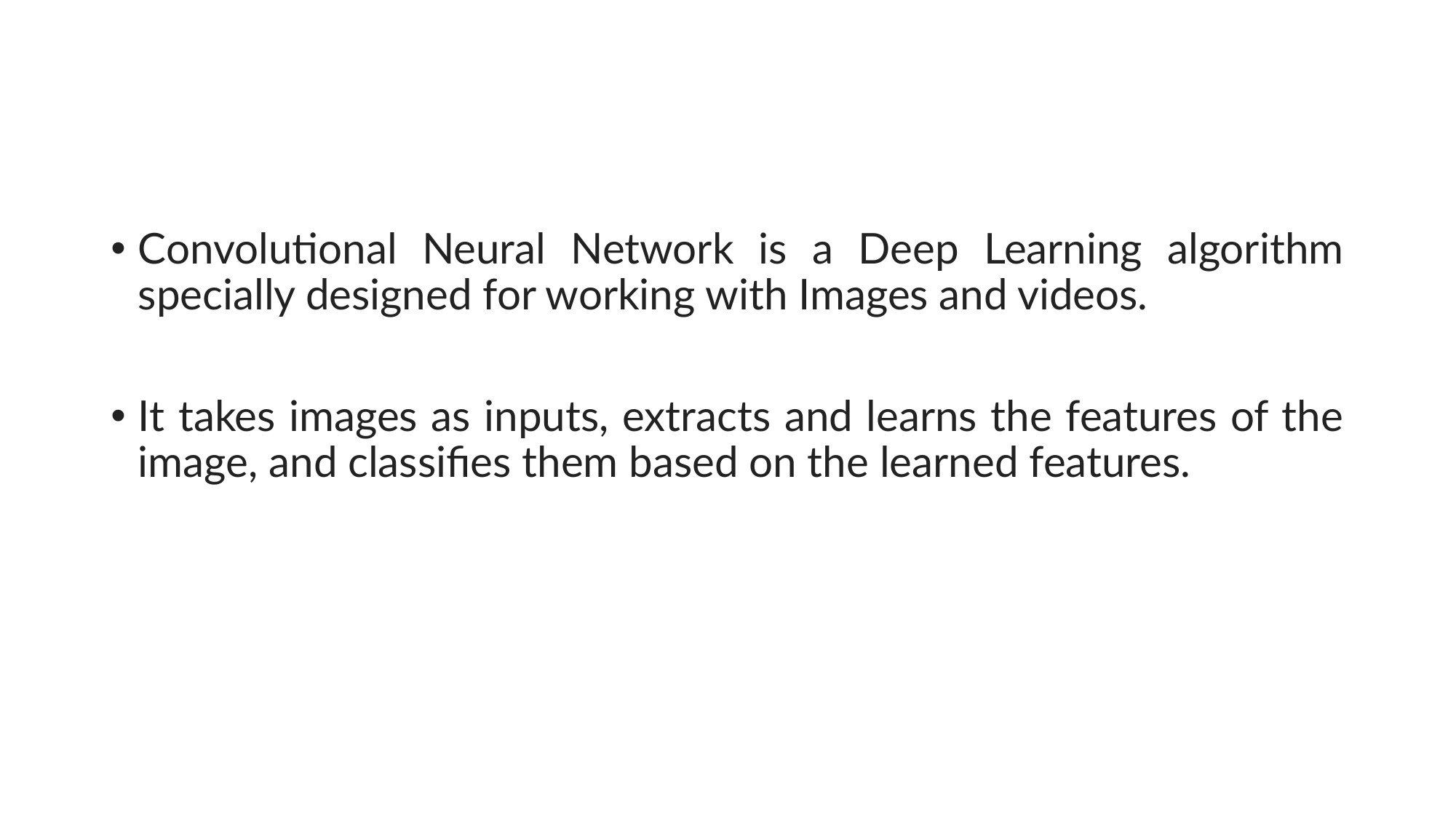

Convolutional Neural Network is a Deep Learning algorithm specially designed for working with Images and videos.

It takes images as inputs, extracts and learns the features of the image, and classifies them based on the learned features.